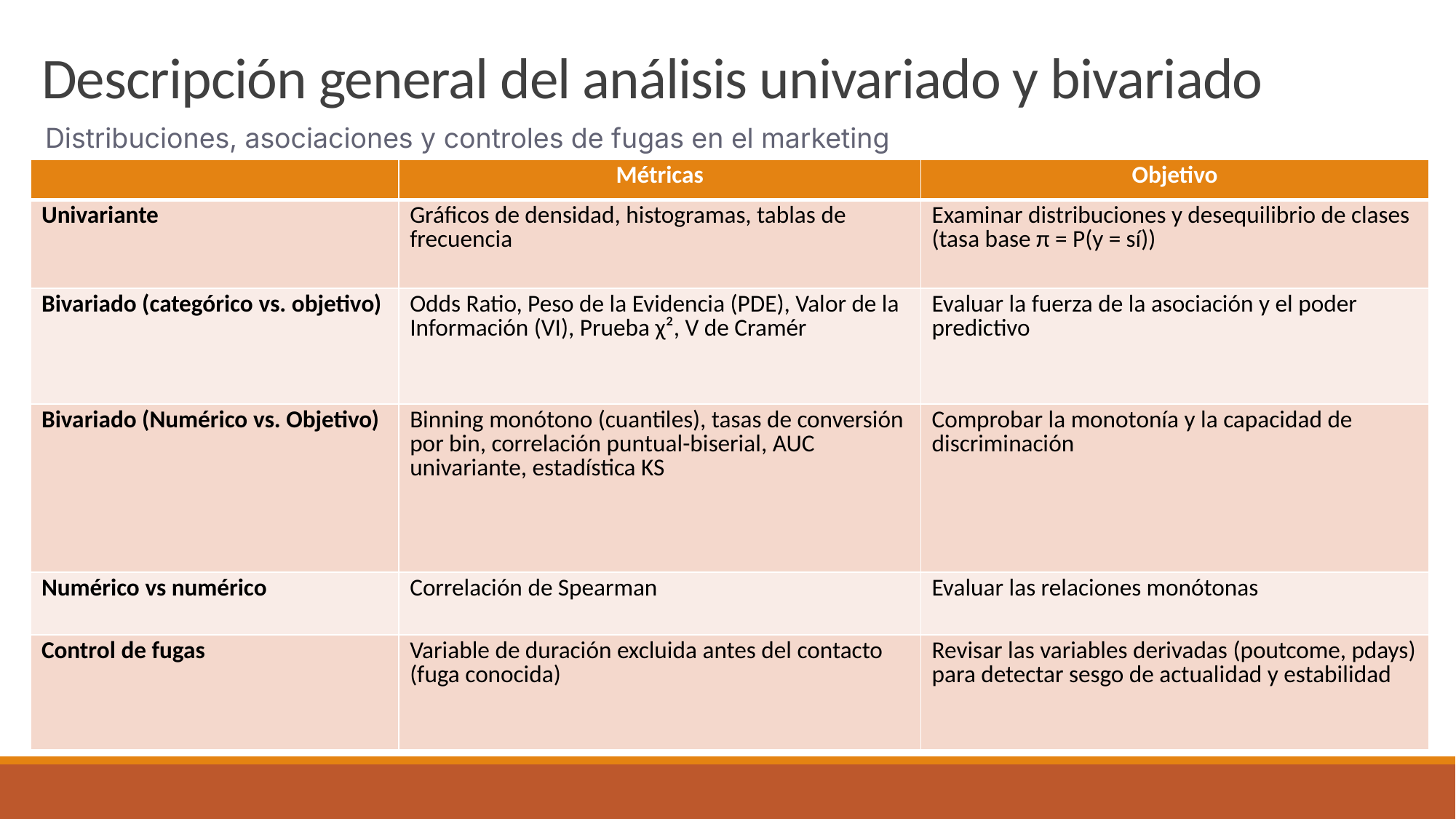

# Descripción general del análisis univariado y bivariado
Distribuciones, asociaciones y controles de fugas en el marketing bancario
|  | Métricas | Objetivo |
| --- | --- | --- |
| Univariante | Gráficos de densidad, histogramas, tablas de frecuencia | Examinar distribuciones y desequilibrio de clases (tasa base π = P(y = sí)) |
| Bivariado (categórico vs. objetivo) | Odds Ratio, Peso de la Evidencia (PDE), Valor de la Información (VI), Prueba χ², V de Cramér | Evaluar la fuerza de la asociación y el poder predictivo |
| Bivariado (Numérico vs. Objetivo) | Binning monótono (cuantiles), tasas de conversión por bin, correlación puntual-biserial, AUC univariante, estadística KS | Comprobar la monotonía y la capacidad de discriminación |
| Numérico vs numérico | Correlación de Spearman | Evaluar las relaciones monótonas |
| Control de fugas | Variable de duración excluida antes del contacto (fuga conocida) | Revisar las variables derivadas (poutcome, pdays) para detectar sesgo de actualidad y estabilidad |